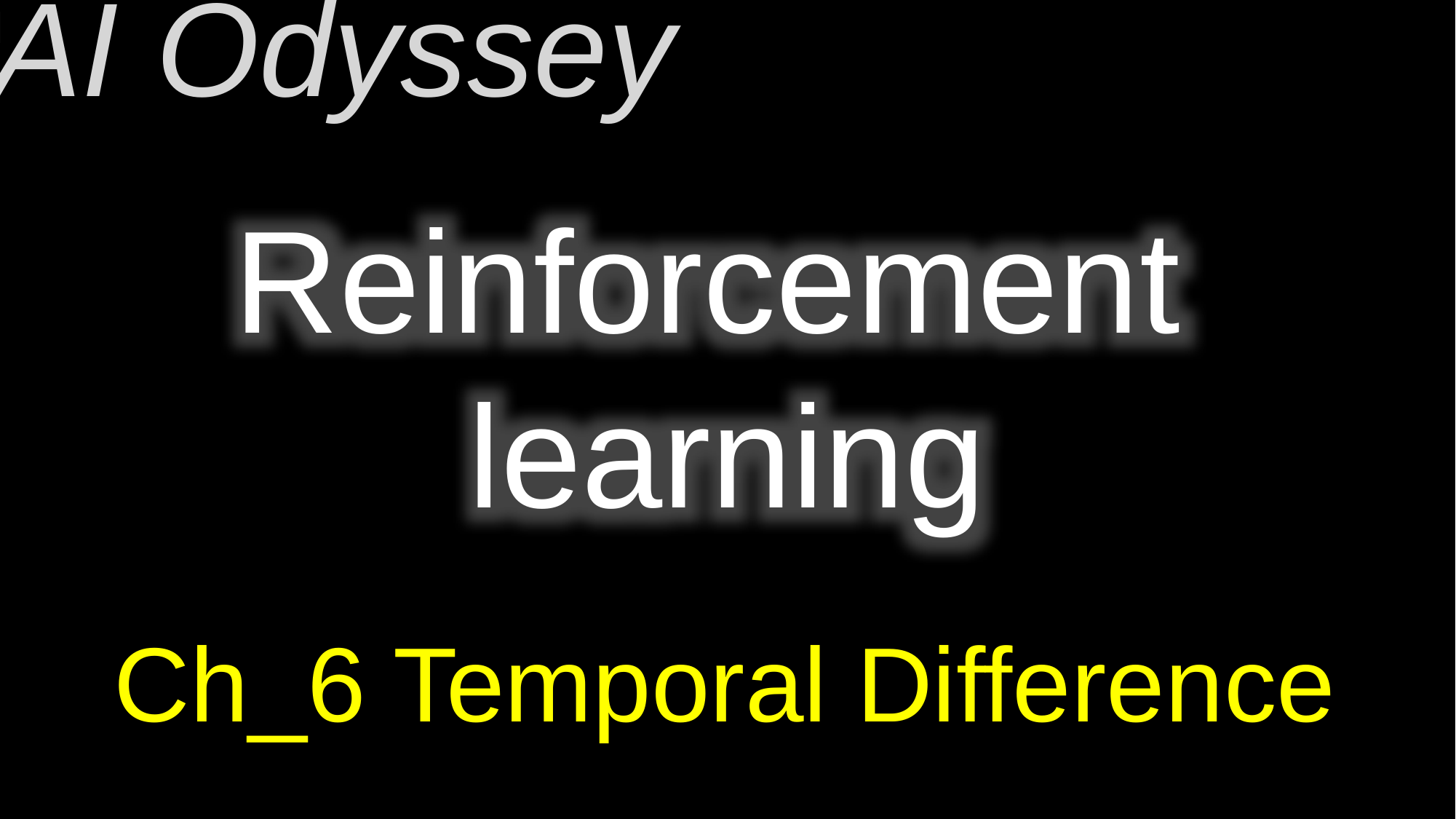

# AI Odyssey

Reinforcement
learning
Ch_6 Temporal Difference